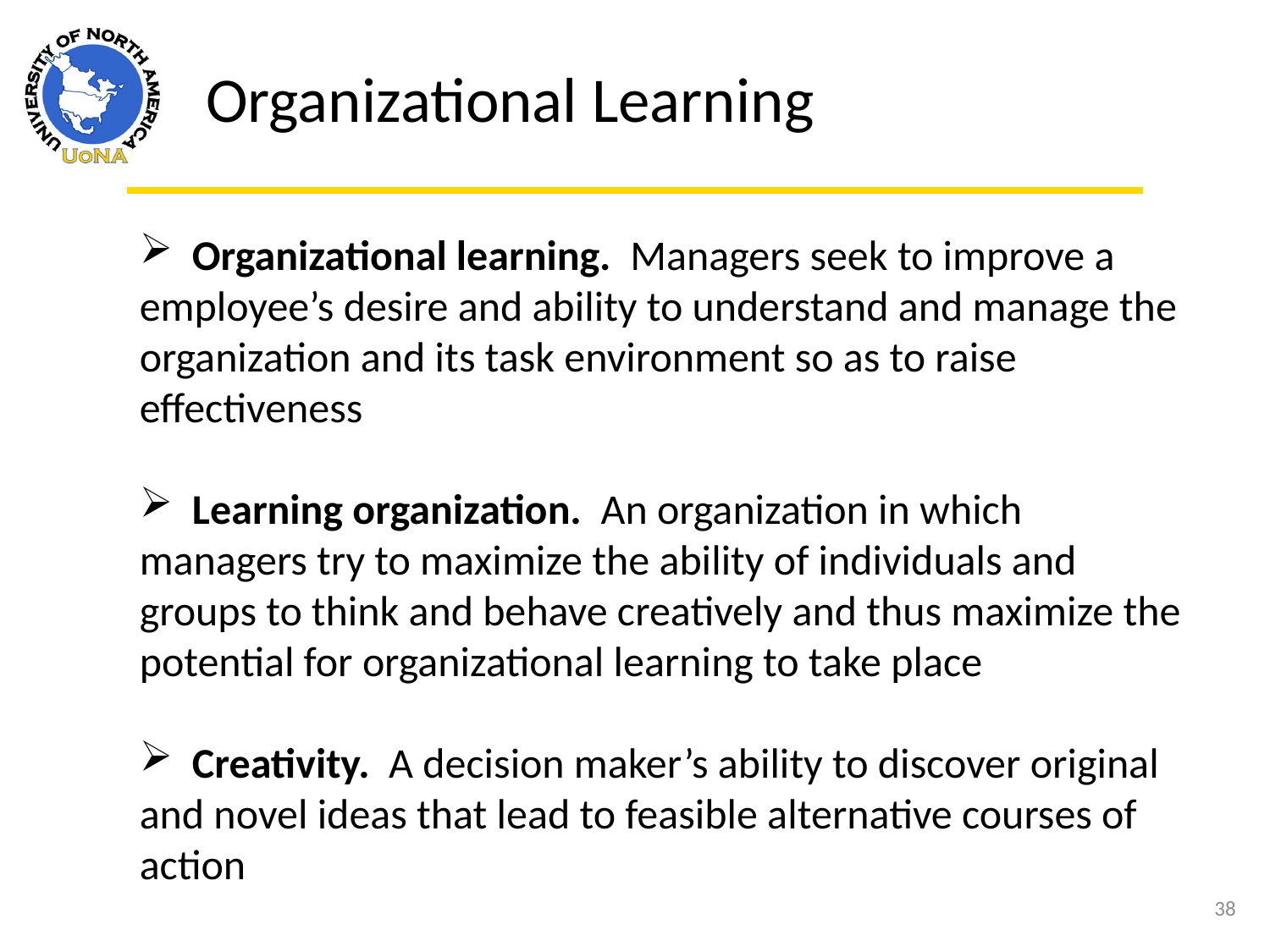

Organizational Learning
  Organizational learning.  Managers seek to improve a employee’s desire and ability to understand and manage the organization and its task environment so as to raise effectiveness

  Learning organization.  An organization in which managers try to maximize the ability of individuals and groups to think and behave creatively and thus maximize the potential for organizational learning to take place

  Creativity.  A decision maker’s ability to discover original and novel ideas that lead to feasible alternative courses of action
38